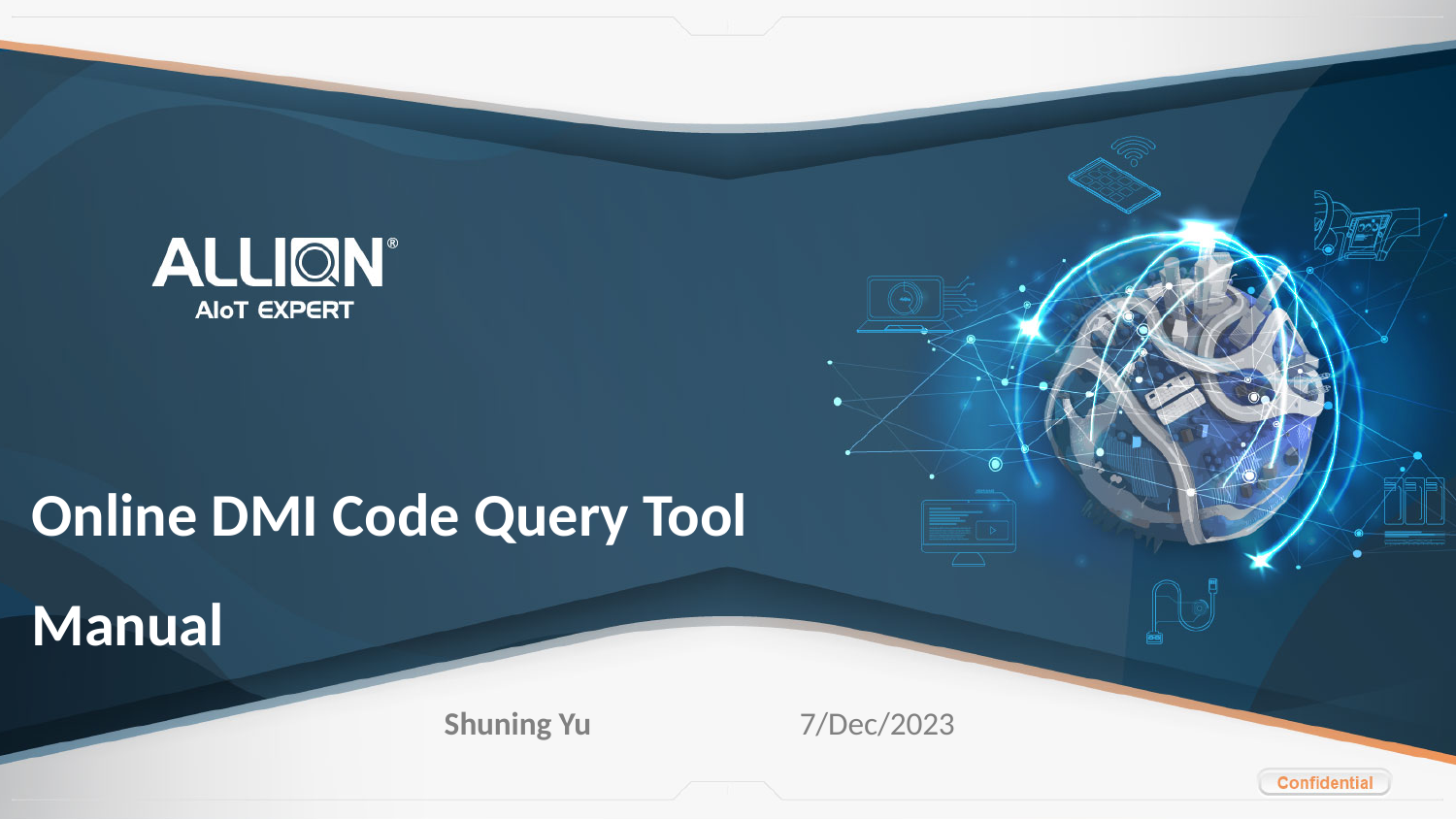

# Online DMI Code Query Tool Manual
Shuning Yu
7/Dec/2023